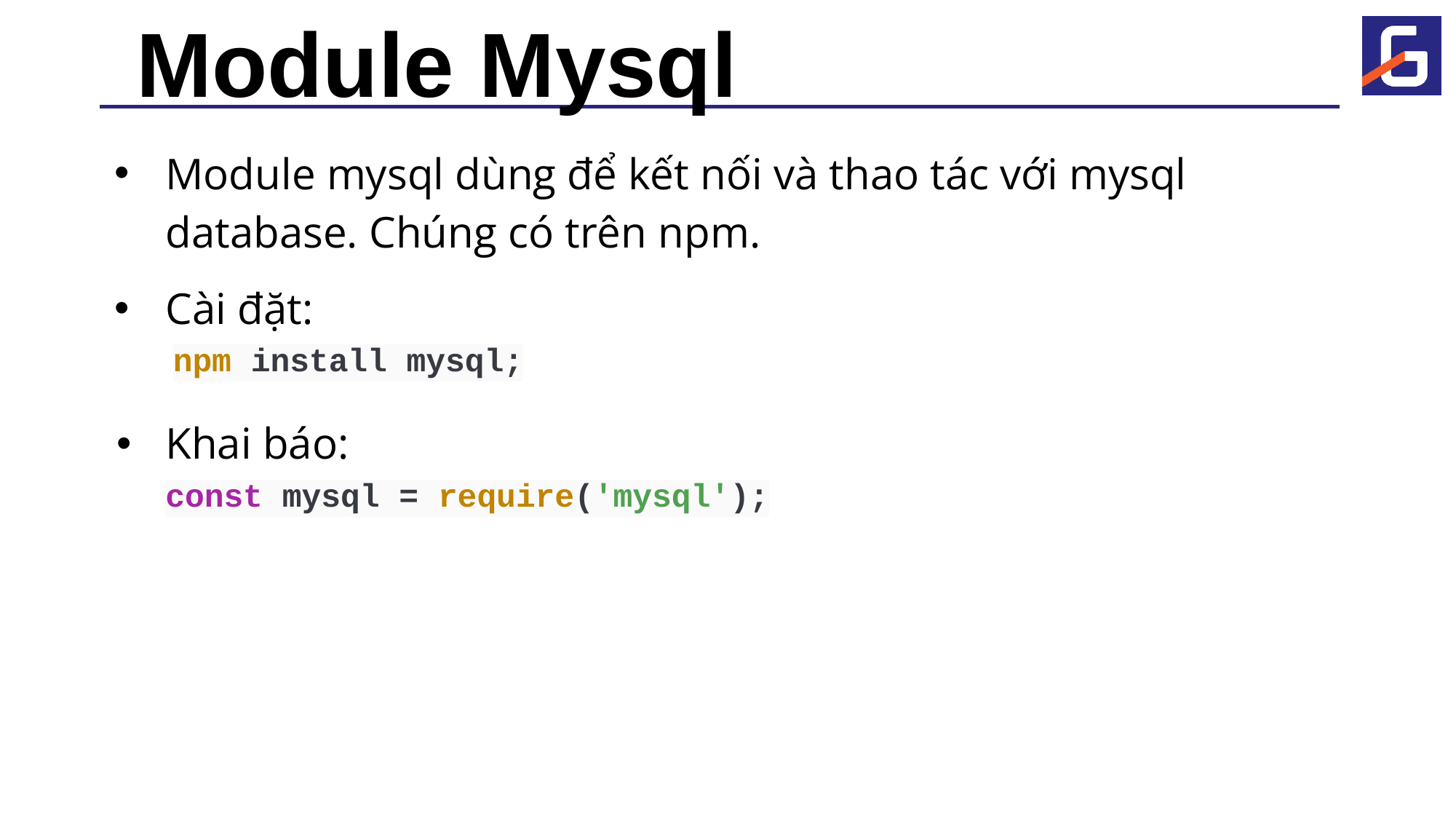

# Module Mysql
Module mysql dùng để kết nối và thao tác với mysql database. Chúng có trên npm.
Cài đặt:
npm install mysql;

Khai báo:
const mysql = require('mysql');